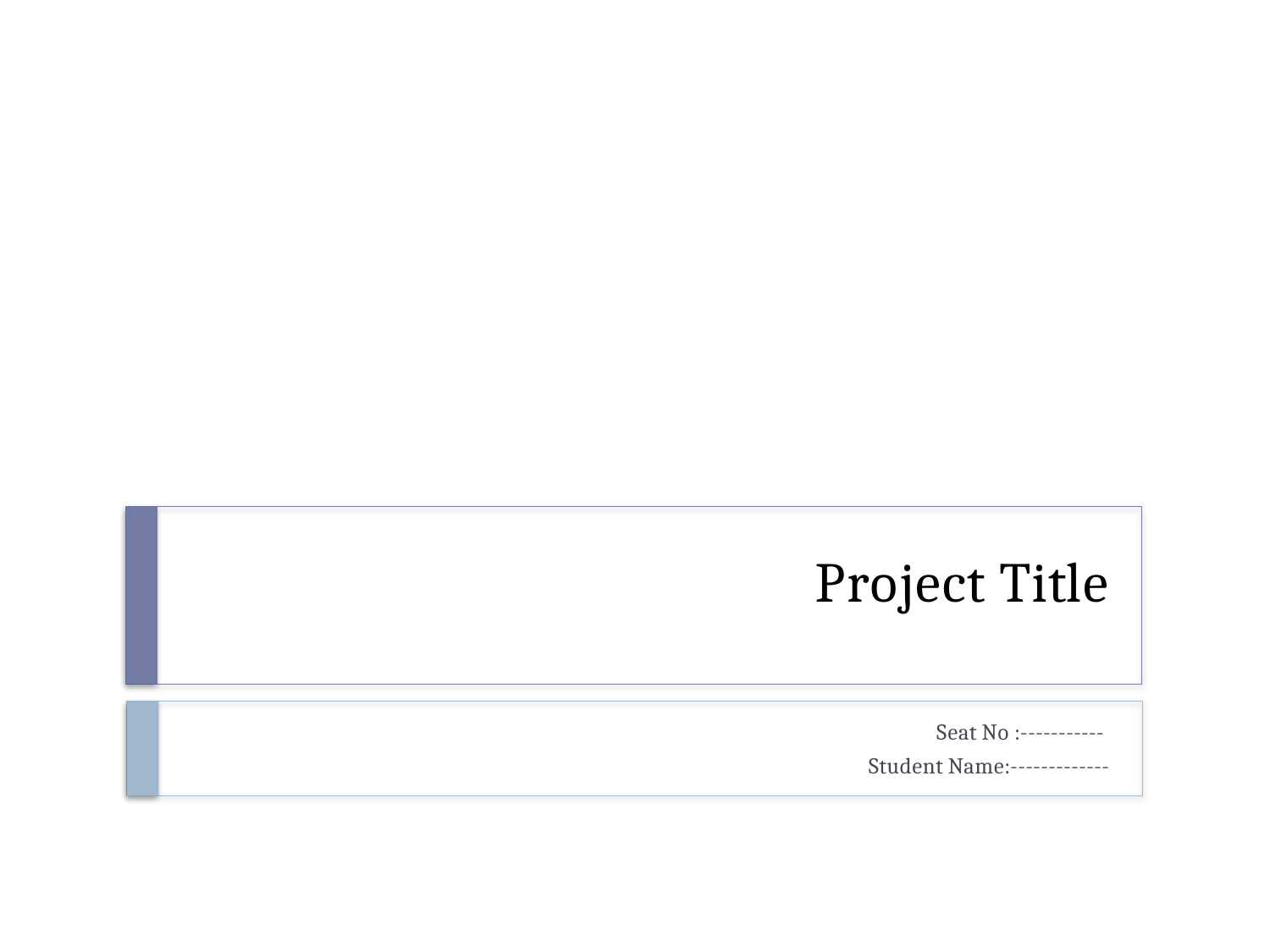

# Project Title
Seat No :-----------
Student Name:-------------